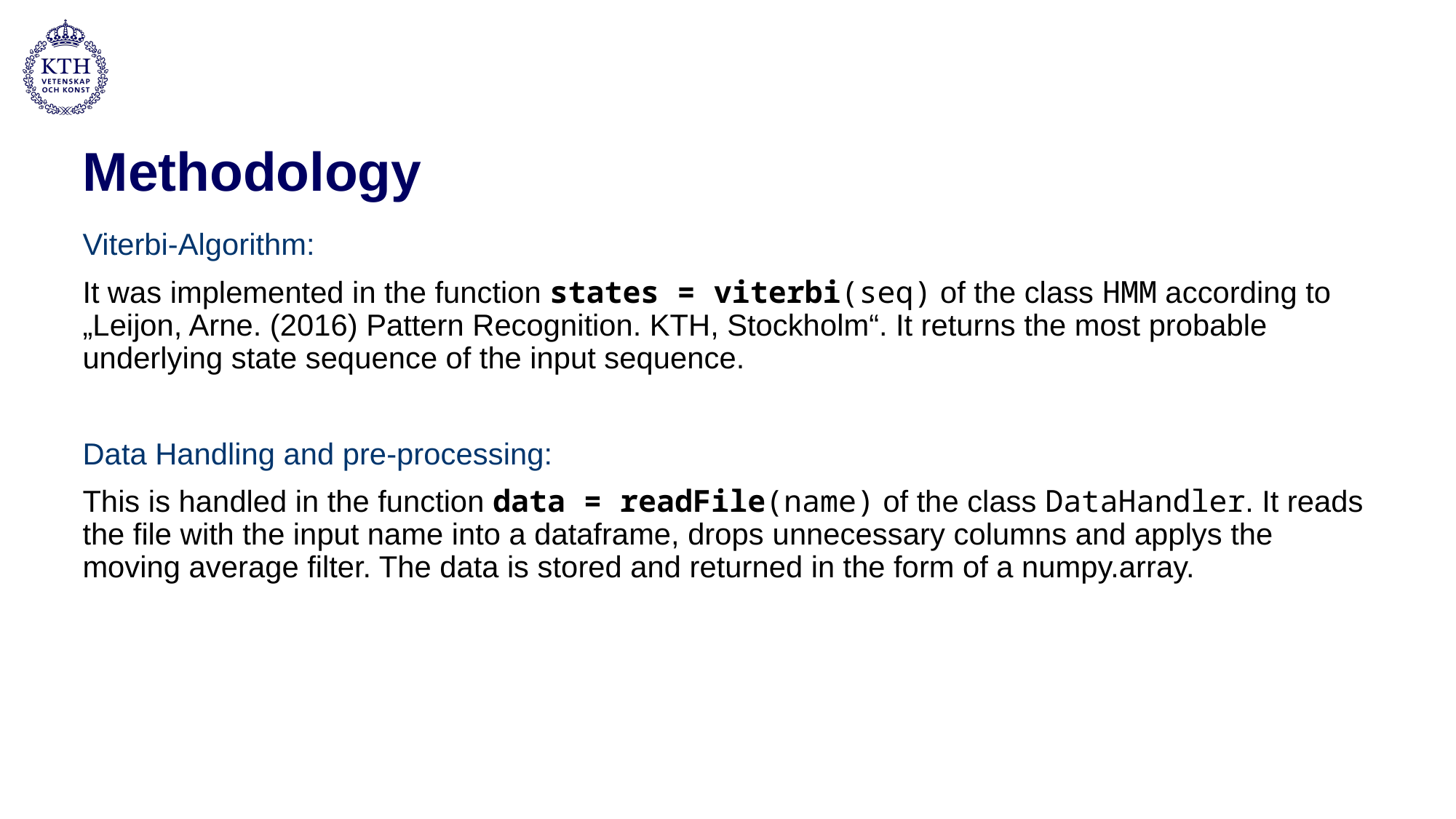

# Methodology
Viterbi-Algorithm:
It was implemented in the function states = viterbi(seq) of the class HMM according to „Leijon, Arne. (2016) Pattern Recognition. KTH, Stockholm“. It returns the most probable underlying state sequence of the input sequence.

Data Handling and pre-processing:
This is handled in the function data = readFile(name) of the class DataHandler. It reads the file with the input name into a dataframe, drops unnecessary columns and applys the moving average filter. The data is stored and returned in the form of a numpy.array.